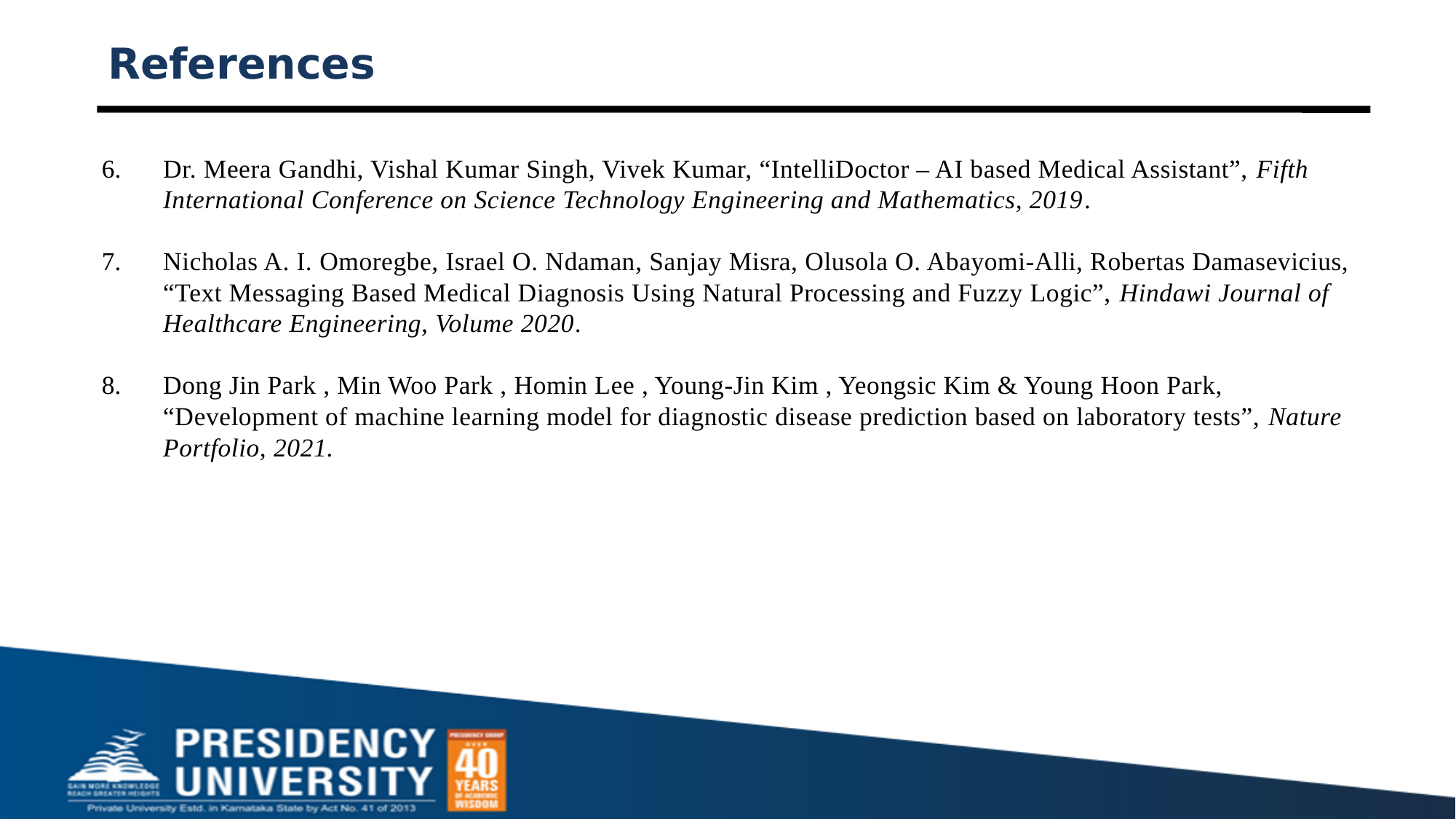

# References
Dr. Meera Gandhi, Vishal Kumar Singh, Vivek Kumar, “IntelliDoctor – AI based Medical Assistant”, Fifth International Conference on Science Technology Engineering and Mathematics, 2019.

Nicholas A. I. Omoregbe, Israel O. Ndaman, Sanjay Misra, Olusola O. Abayomi-Alli, Robertas Damasevicius, “Text Messaging Based Medical Diagnosis Using Natural Processing and Fuzzy Logic”, Hindawi Journal of Healthcare Engineering, Volume 2020.

Dong Jin Park , Min Woo Park , Homin Lee , Young‑Jin Kim , Yeongsic Kim & Young Hoon Park, “Development of machine learning model for diagnostic disease prediction based on laboratory tests”, Nature Portfolio, 2021.